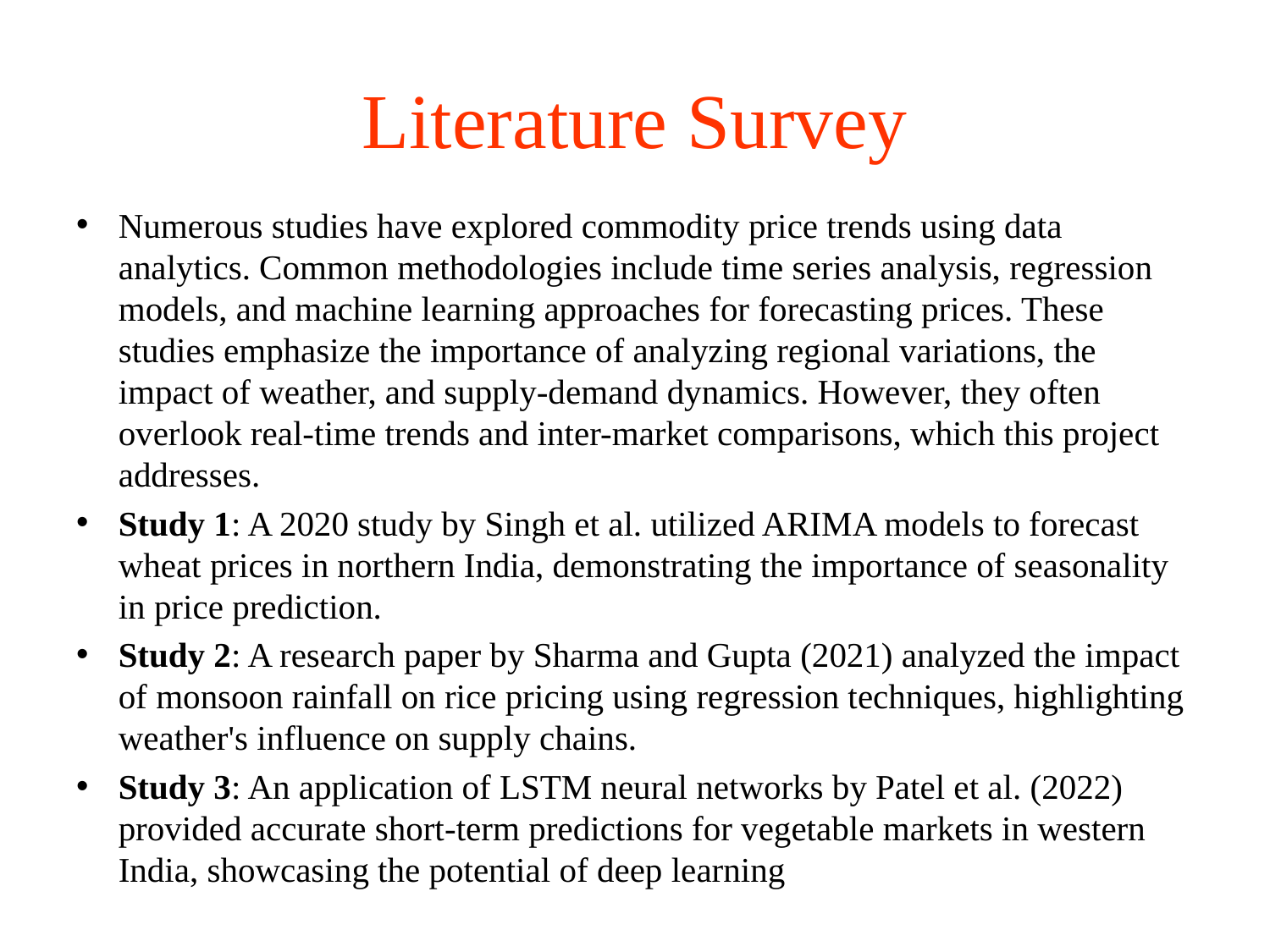

# Literature Survey
Numerous studies have explored commodity price trends using data analytics. Common methodologies include time series analysis, regression models, and machine learning approaches for forecasting prices. These studies emphasize the importance of analyzing regional variations, the impact of weather, and supply-demand dynamics. However, they often overlook real-time trends and inter-market comparisons, which this project addresses.
Study 1: A 2020 study by Singh et al. utilized ARIMA models to forecast wheat prices in northern India, demonstrating the importance of seasonality in price prediction.
Study 2: A research paper by Sharma and Gupta (2021) analyzed the impact of monsoon rainfall on rice pricing using regression techniques, highlighting weather's influence on supply chains.
Study 3: An application of LSTM neural networks by Patel et al. (2022) provided accurate short-term predictions for vegetable markets in western India, showcasing the potential of deep learning